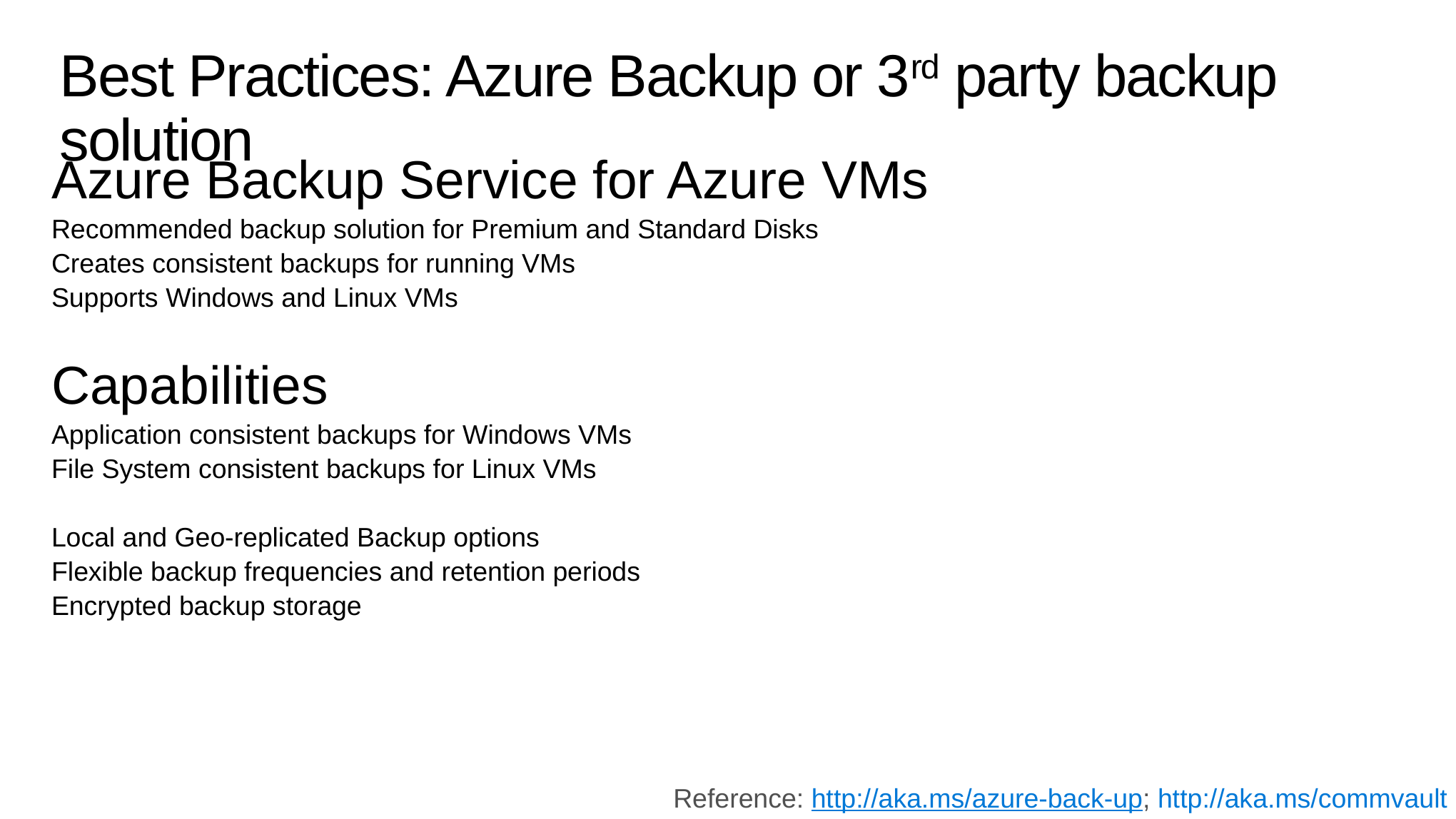

# Best Practices: Azure Backup or 3rd party backup solution
Azure Backup Service for Azure VMs
Recommended backup solution for Premium and Standard Disks
Creates consistent backups for running VMs
Supports Windows and Linux VMs

Capabilities
Application consistent backups for Windows VMs
File System consistent backups for Linux VMs

Local and Geo-replicated Backup options
Flexible backup frequencies and retention periods
Encrypted backup storage
Reference: http://aka.ms/azure-back-up; http://aka.ms/commvault